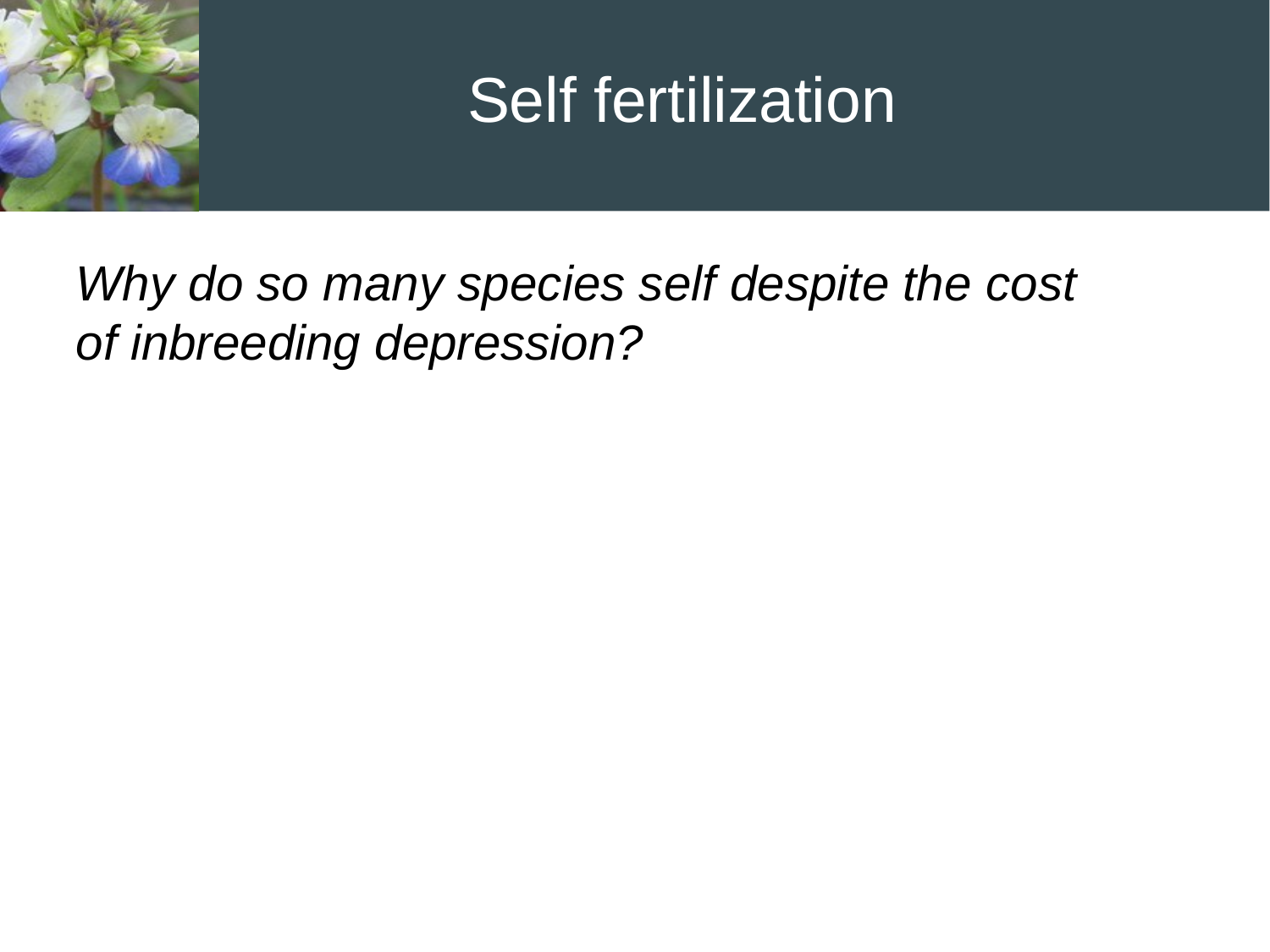

# Self fertilization
Why do so many species self despite the cost of inbreeding depression?